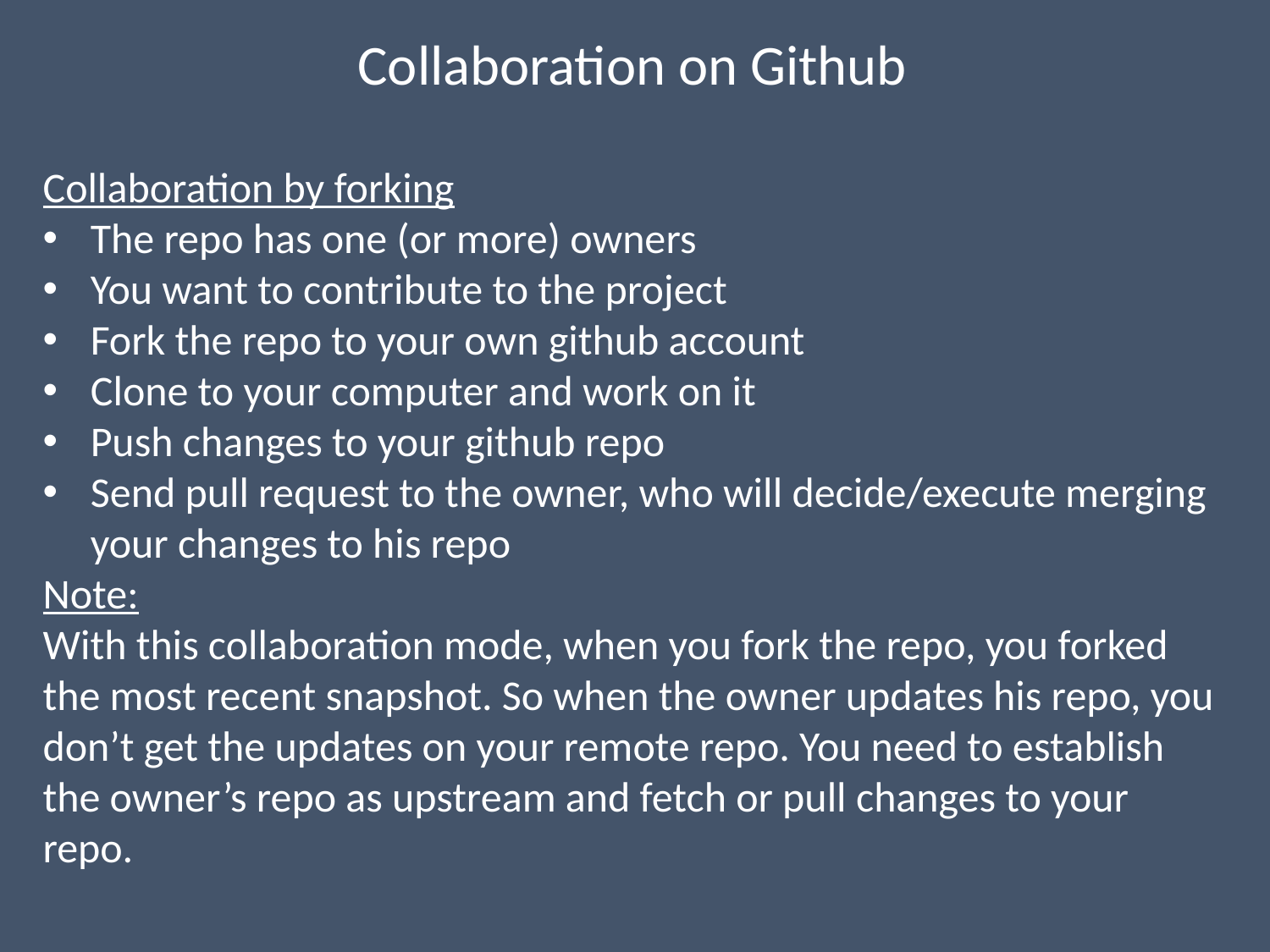

Collaboration on Github

Collaboration by forking
The repo has one (or more) owners
You want to contribute to the project
Fork the repo to your own github account
Clone to your computer and work on it
Push changes to your github repo
Send pull request to the owner, who will decide/execute merging your changes to his repo
Note:
With this collaboration mode, when you fork the repo, you forked the most recent snapshot. So when the owner updates his repo, you don’t get the updates on your remote repo. You need to establish the owner’s repo as upstream and fetch or pull changes to your repo.